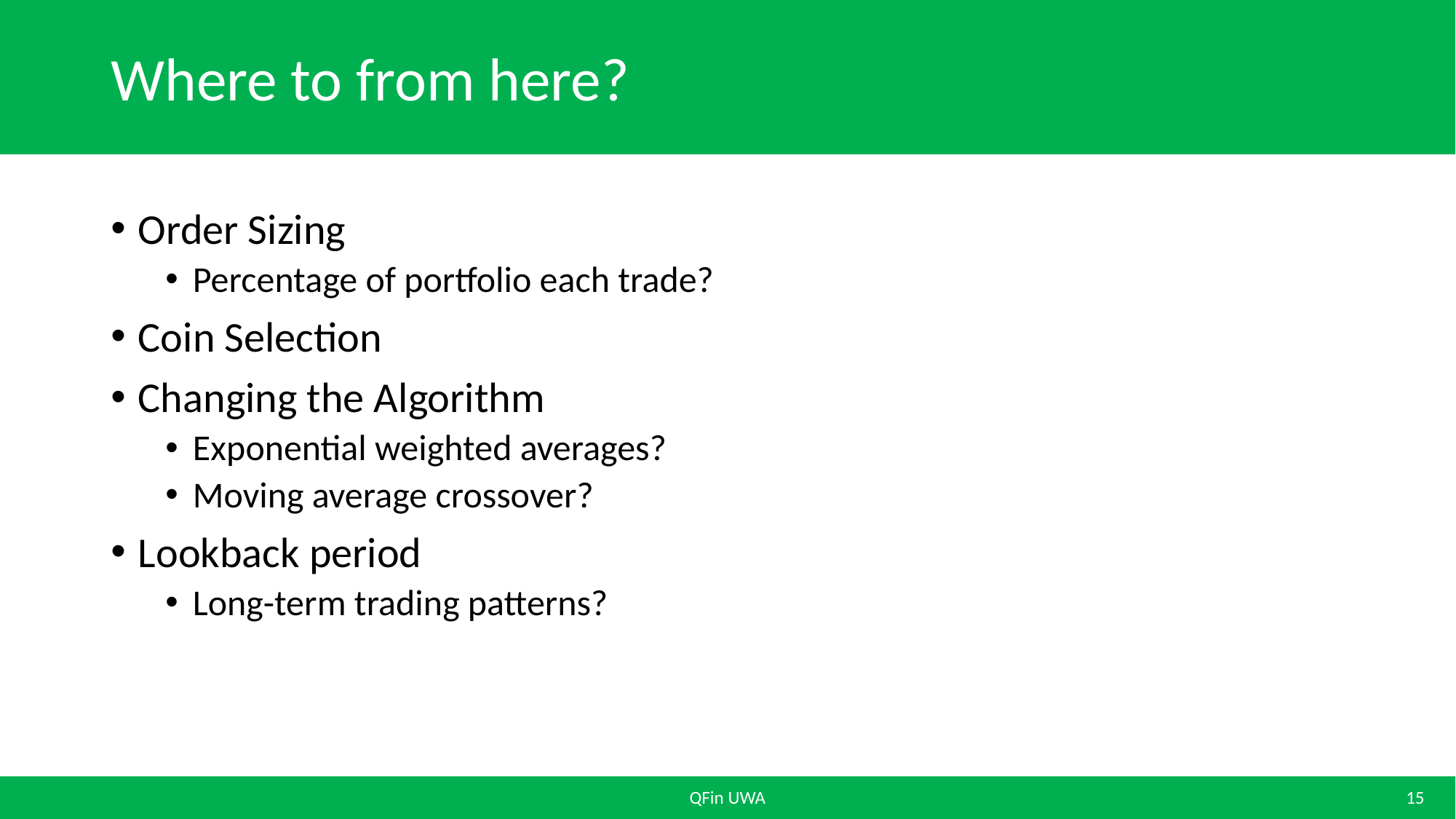

# Where to from here?
Order Sizing
Percentage of portfolio each trade?
Coin Selection
Changing the Algorithm
Exponential weighted averages?
Moving average crossover?
Lookback period
Long-term trading patterns?
QFin UWA
15